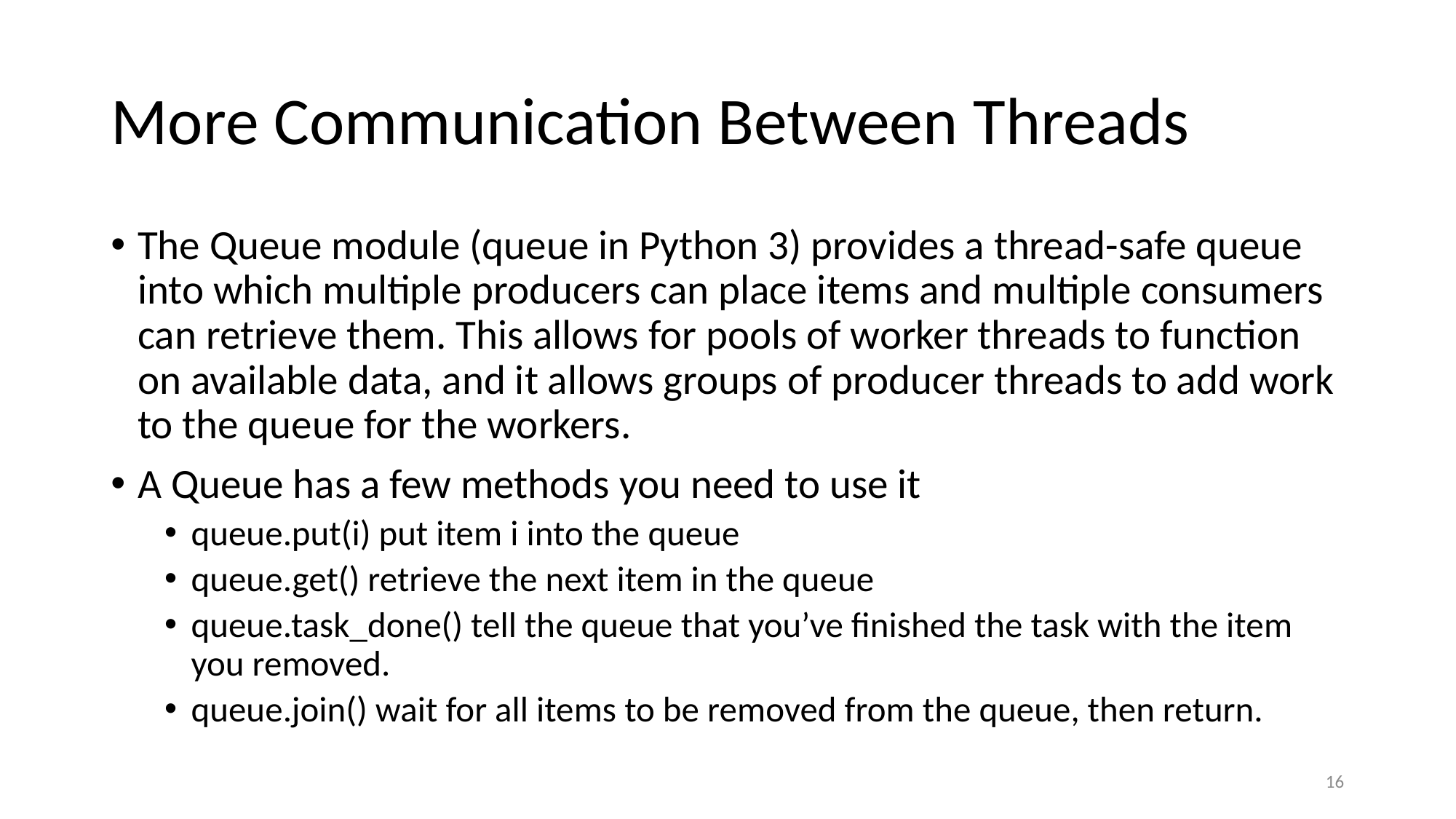

# More Communication Between Threads
The Queue module (queue in Python 3) provides a thread-safe queue into which multiple producers can place items and multiple consumers can retrieve them. This allows for pools of worker threads to function on available data, and it allows groups of producer threads to add work to the queue for the workers.
A Queue has a few methods you need to use it
queue.put(i) put item i into the queue
queue.get() retrieve the next item in the queue
queue.task_done() tell the queue that you’ve finished the task with the item you removed.
queue.join() wait for all items to be removed from the queue, then return.

16